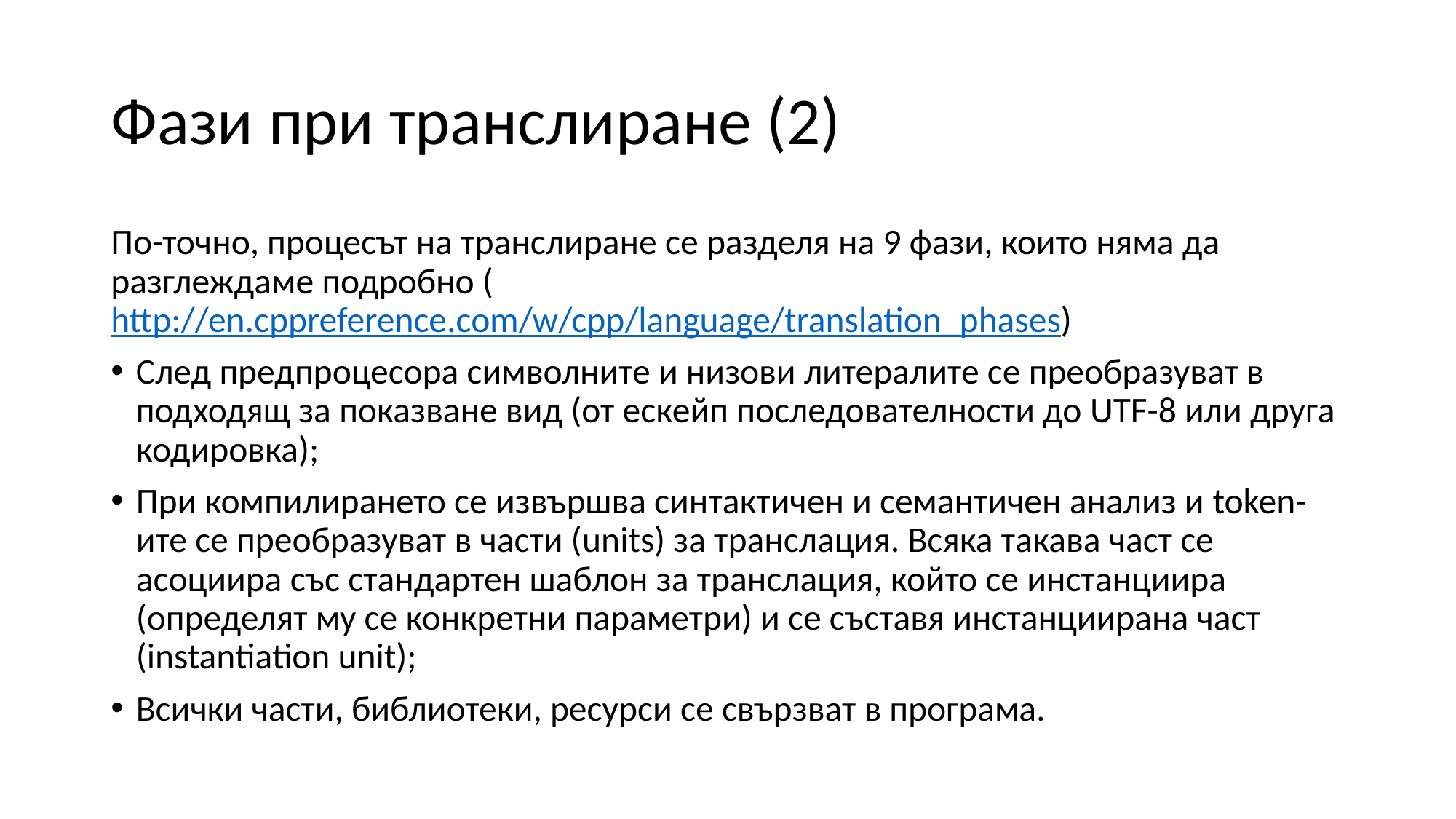

# Фази при транслиране (2)
По-точно, процесът на транслиране се разделя на 9 фази, които няма да разглеждаме подробно (http://en.cppreference.com/w/cpp/language/translation_phases)
След предпроцесора символните и низови литералите се преобразуват в подходящ за показване вид (от ескейп последователности до UTF-8 или друга кодировка);
При компилирането се извършва синтактичен и семантичен анализ и token-ите се преобразуват в части (units) за транслация. Всяка такава част се асоциира със стандартен шаблон за транслация, който се инстанциира (определят му се конкретни параметри) и се съставя инстанциирана част (instantiation unit);
Всички части, библиотеки, ресурси се свързват в програма.